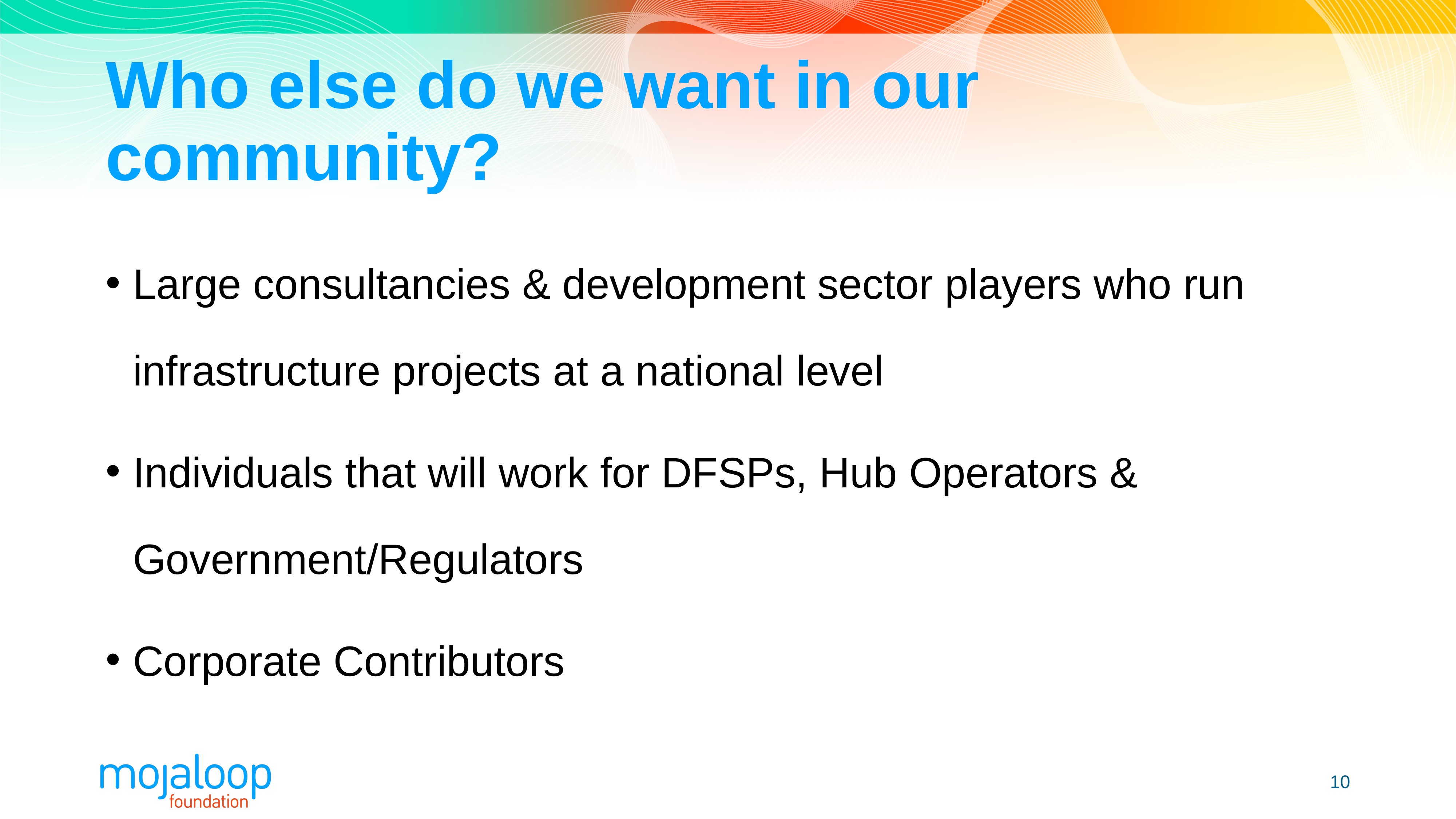

# Who else do we want in our community?
Large consultancies & development sector players who run infrastructure projects at a national level
Individuals that will work for DFSPs, Hub Operators & Government/Regulators
Corporate Contributors
10